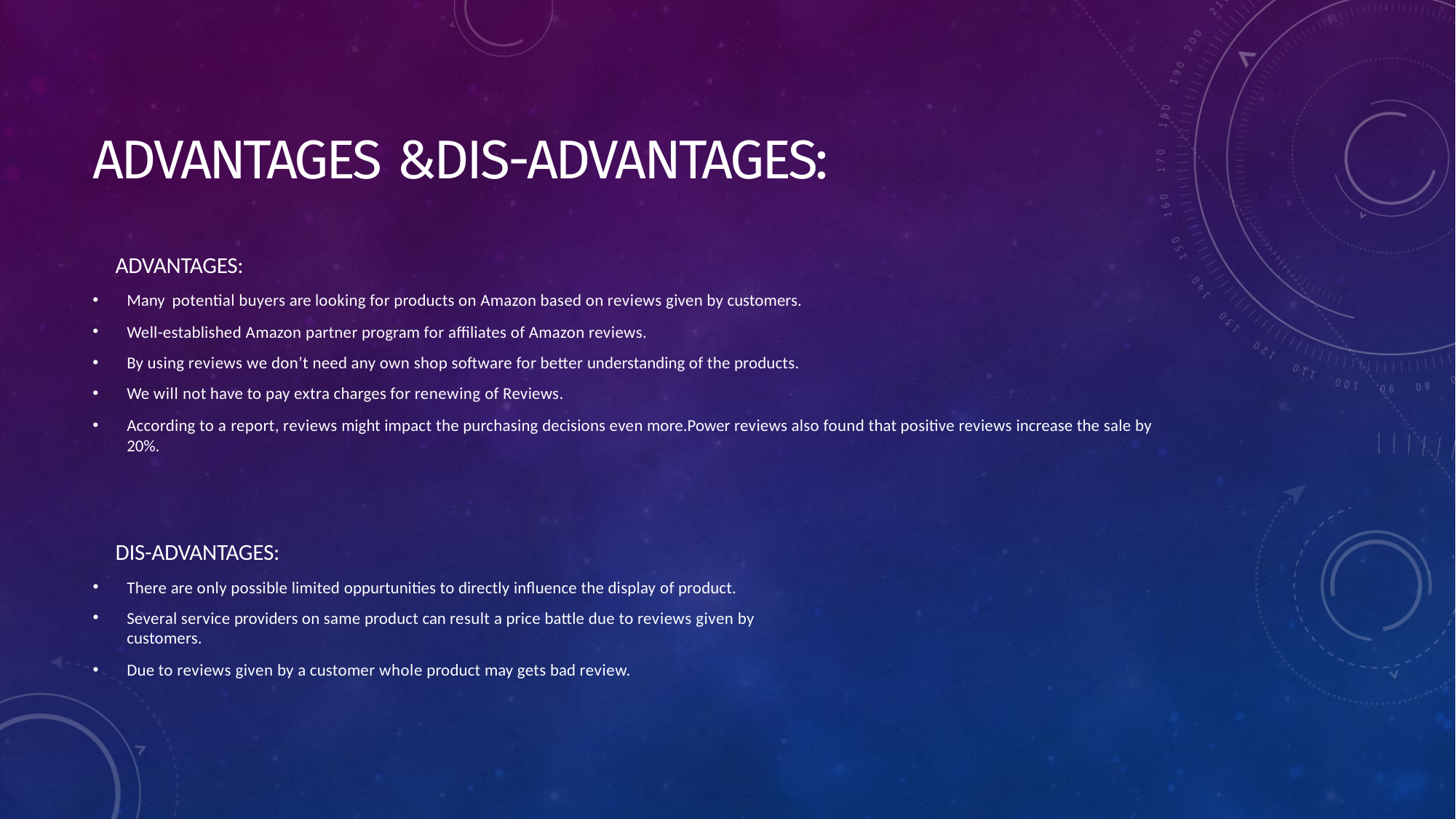

# ADVANTAGES &DIS-ADVANTAGES:
ADVANTAGES:
Many potential buyers are looking for products on Amazon based on reviews given by customers.
Well-established Amazon partner program for affiliates of Amazon reviews.
By using reviews we don’t need any own shop software for better understanding of the products.
We will not have to pay extra charges for renewing of Reviews.
According to a report, reviews might impact the purchasing decisions even more.Power reviews also found that positive reviews increase the sale by 20%.
DIS-ADVANTAGES:
There are only possible limited oppurtunities to directly influence the display of product.
Several service providers on same product can result a price battle due to reviews given by customers.
Due to reviews given by a customer whole product may gets bad review.